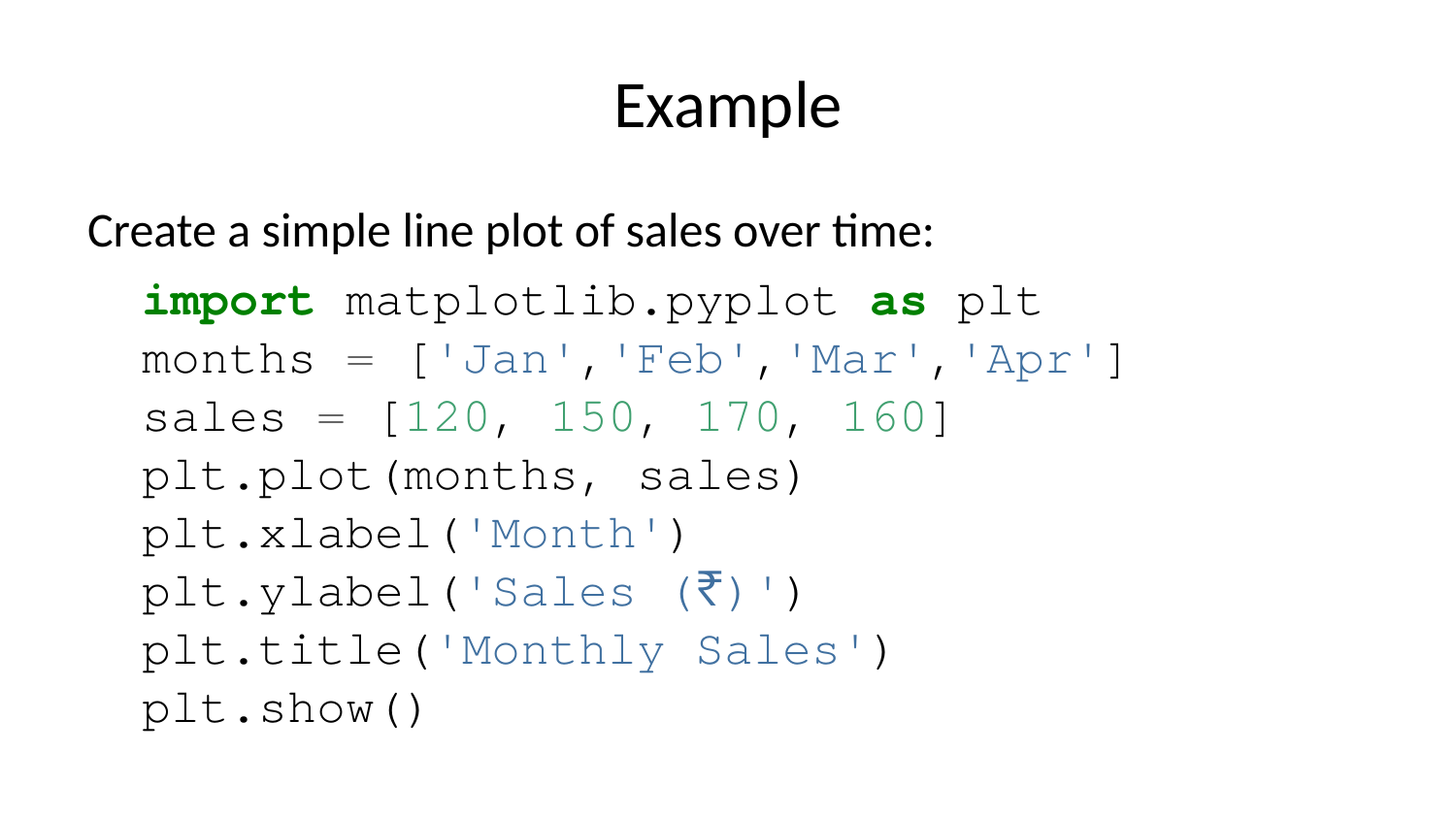

# Example
Create a simple line plot of sales over time:
import matplotlib.pyplot as plt
months = ['Jan','Feb','Mar','Apr']
sales = [120, 150, 170, 160]
plt.plot(months, sales)
plt.xlabel('Month')
plt.ylabel('Sales (₹)')
plt.title('Monthly Sales')
plt.show()